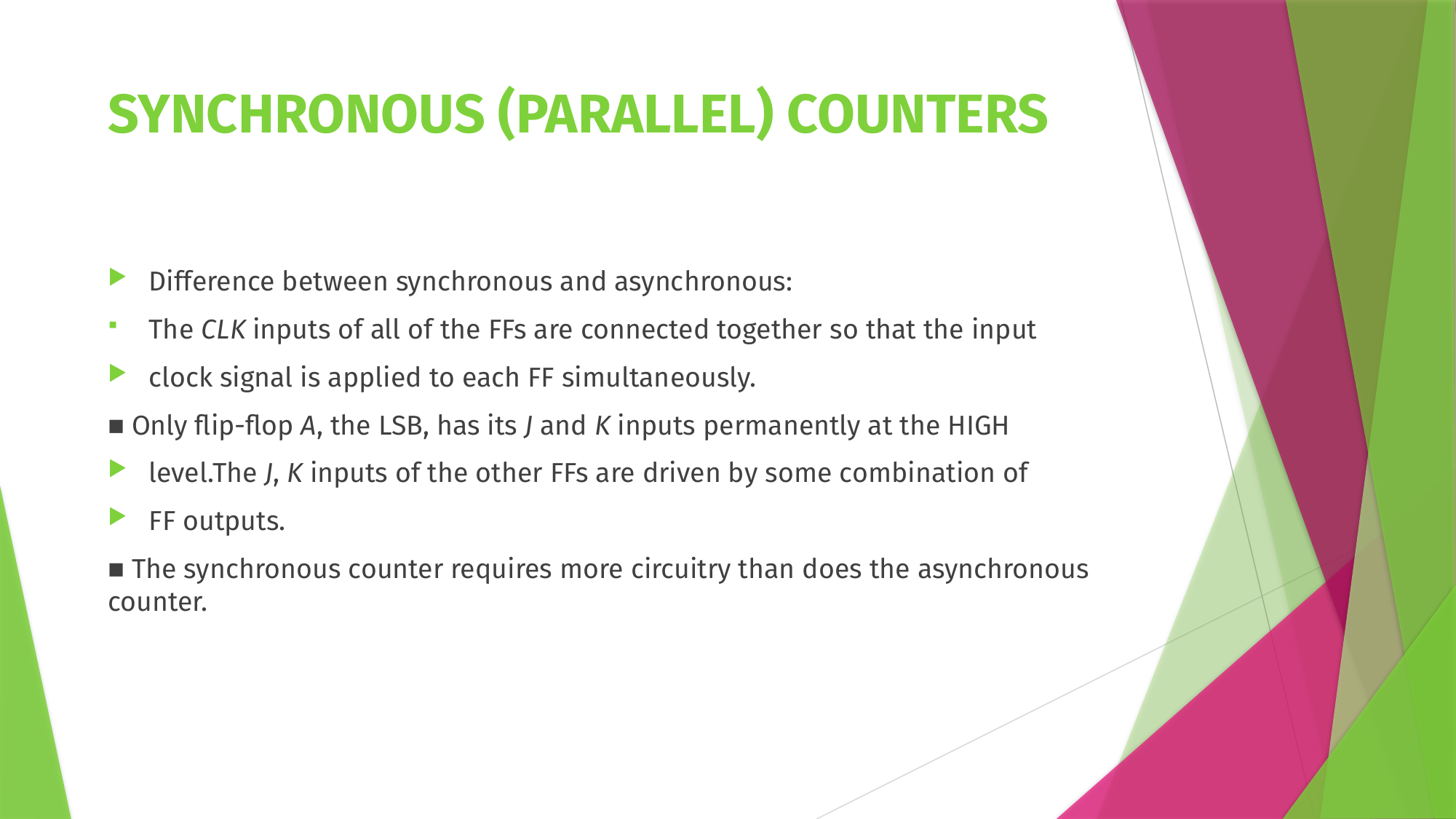

# SYNCHRONOUS (PARALLEL) COUNTERS
Difference between synchronous and asynchronous:
The CLK inputs of all of the FFs are connected together so that the input
clock signal is applied to each FF simultaneously.
■ Only flip-flop A, the LSB, has its J and K inputs permanently at the HIGH
level.The J, K inputs of the other FFs are driven by some combination of
FF outputs.
■ The synchronous counter requires more circuitry than does the asynchronous counter.